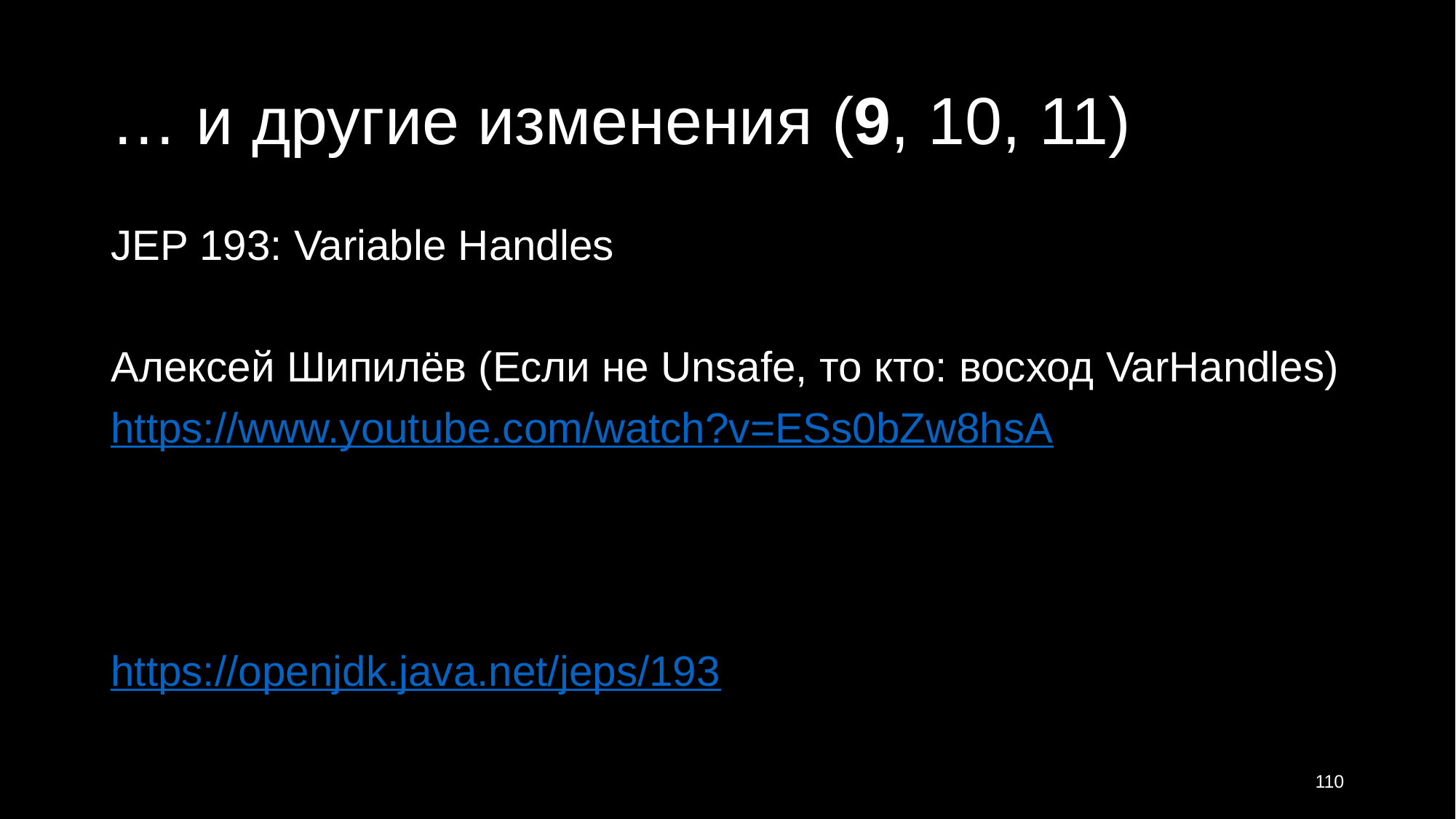

# … и другие изменения (9, 10, 11)
JEP 193: Variable Handles

Алексей Шипилёв (Если не Unsafe, то кто: восход VarHandles)
https://www.youtube.com/watch?v=ESs0bZw8hsA

https://openjdk.java.net/jeps/193
110